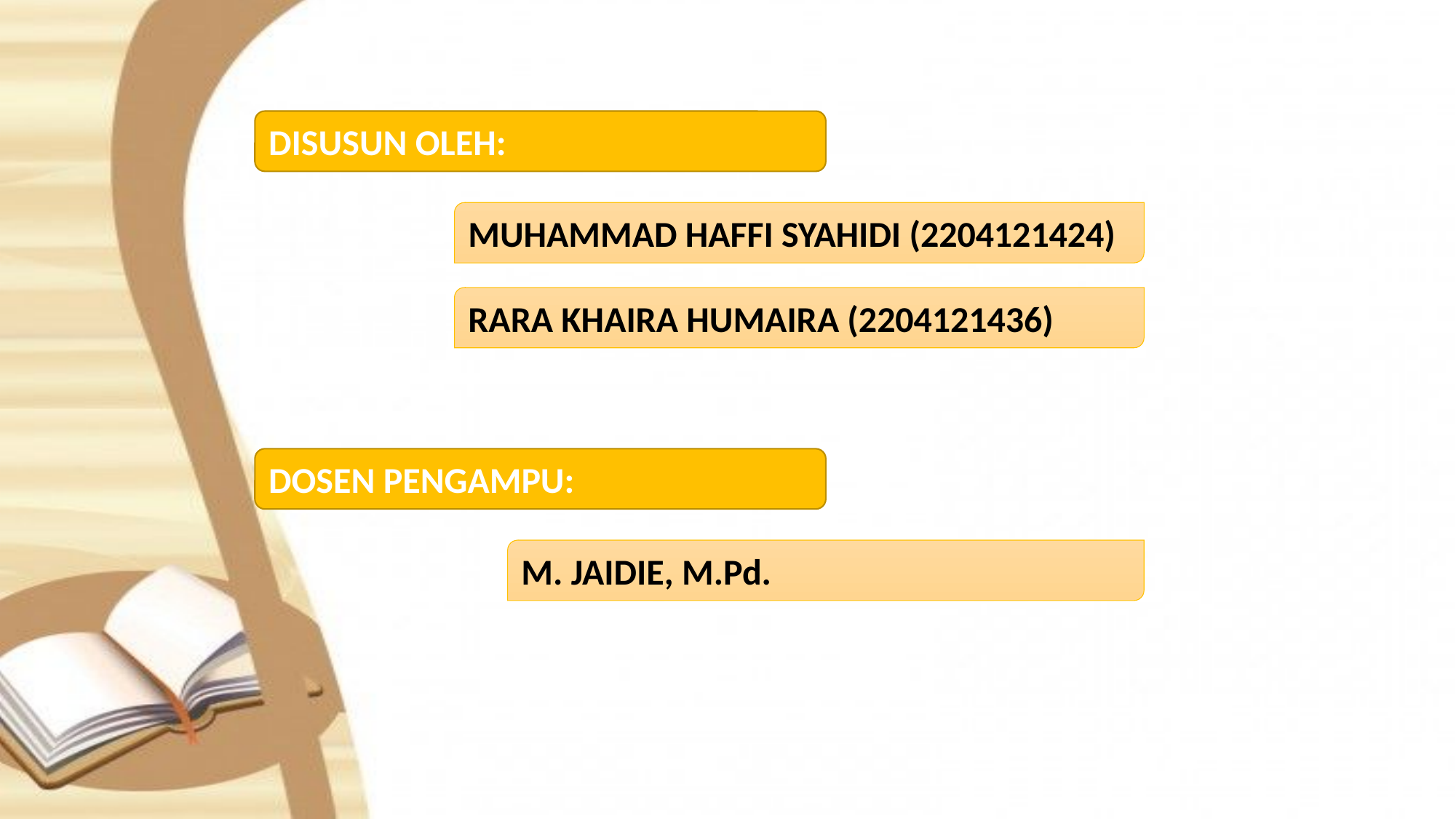

DISUSUN OLEH:
MUHAMMAD HAFFI SYAHIDI (2204121424)
RARA KHAIRA HUMAIRA (2204121436)
DOSEN PENGAMPU:
M. JAIDIE, M.Pd.